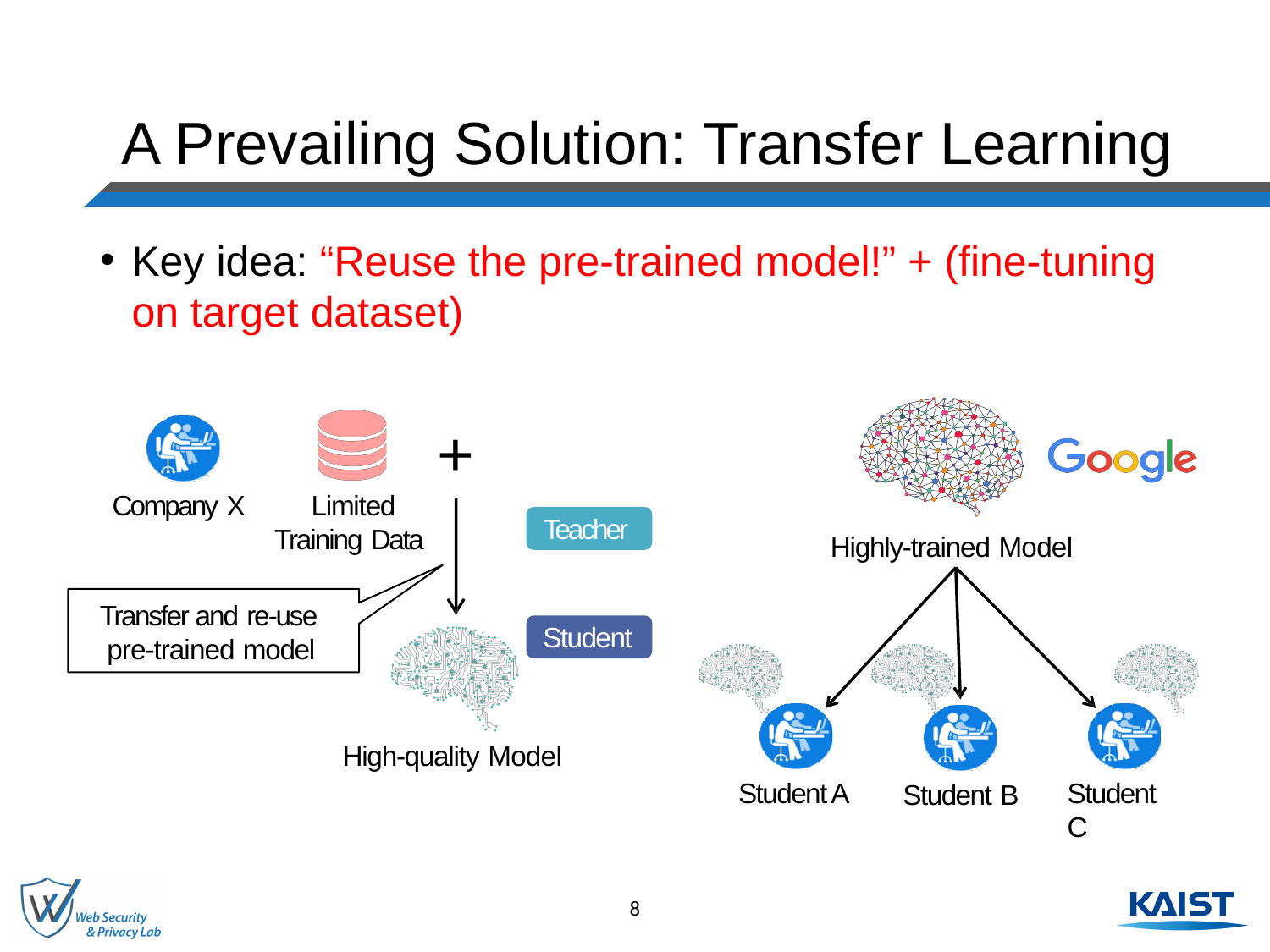

# A Prevailing Solution: Transfer Learning
Key idea: “Reuse the pre-trained model!” + (fine-tuning on target dataset)

+

Company X
Limited  Training Data

Teacher
Highly-trained Model

Transfer and re-use  pre-trained model

Student

High-quality Model
Student A
Student C
Student B
8